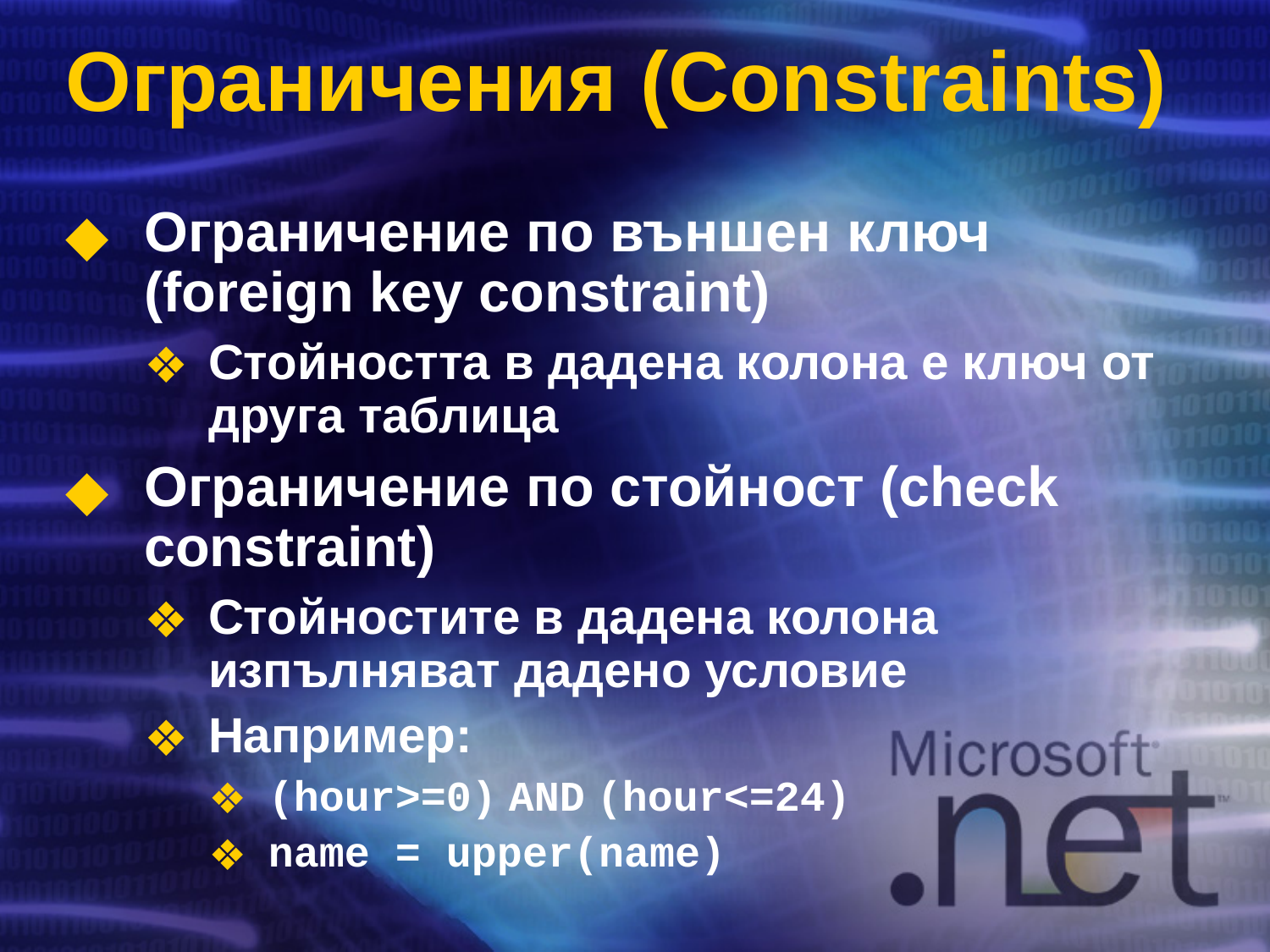

# Ограничения (Constraints)
Ограничение по външен ключ (foreign key constraint)
Стойността в дадена колона е ключ от друга таблица
Ограничение по стойност (check constraint)
Стойностите в дадена колона изпълняват дадено условие
Например:
(hour>=0) AND (hour<=24)
name = upper(name)